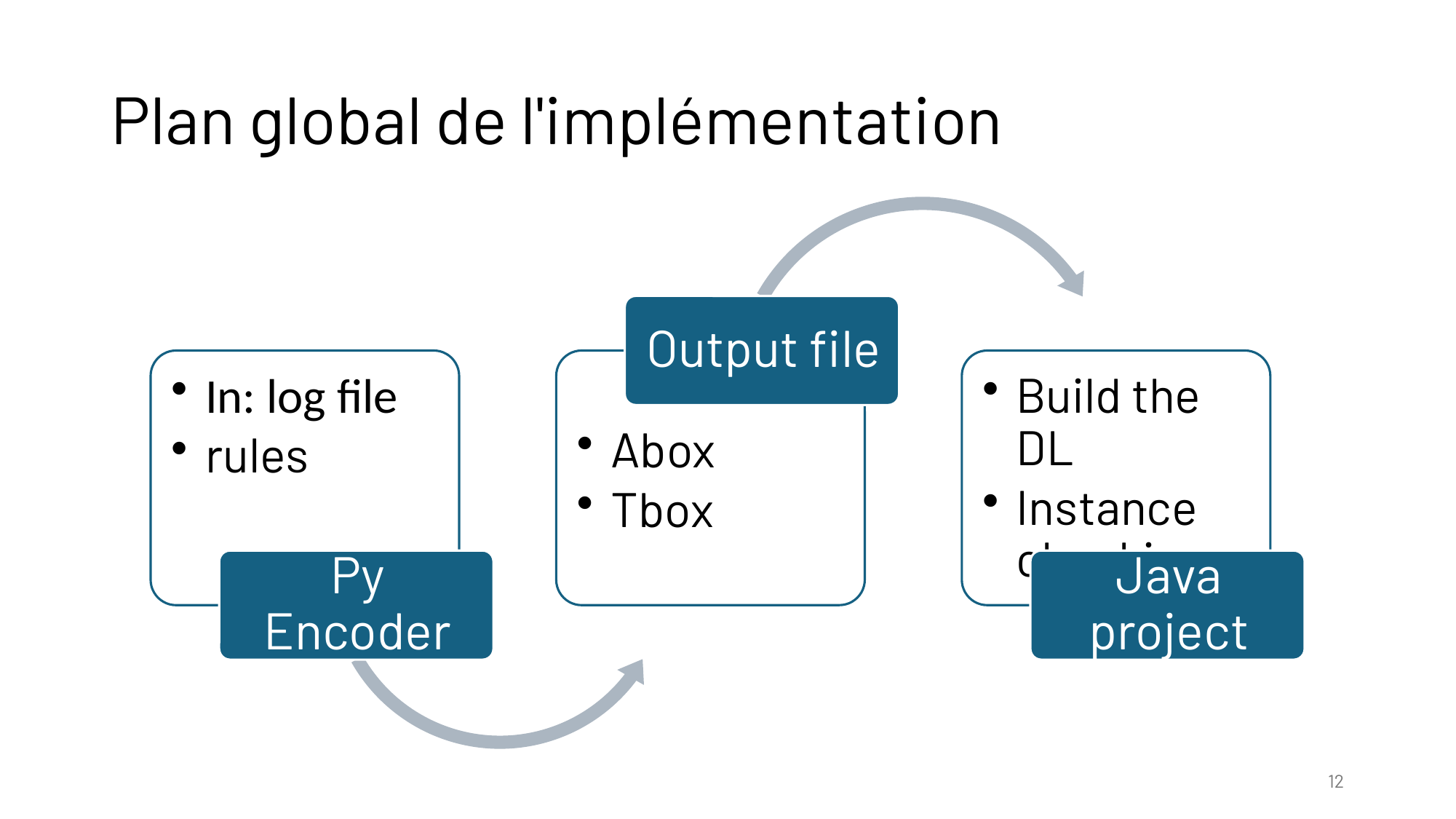

# Plan global de l'implémentation
In: log file
rules
Py Encoder
Abox
Tbox
Output file
Build the DL
Instance checking
Java project
12